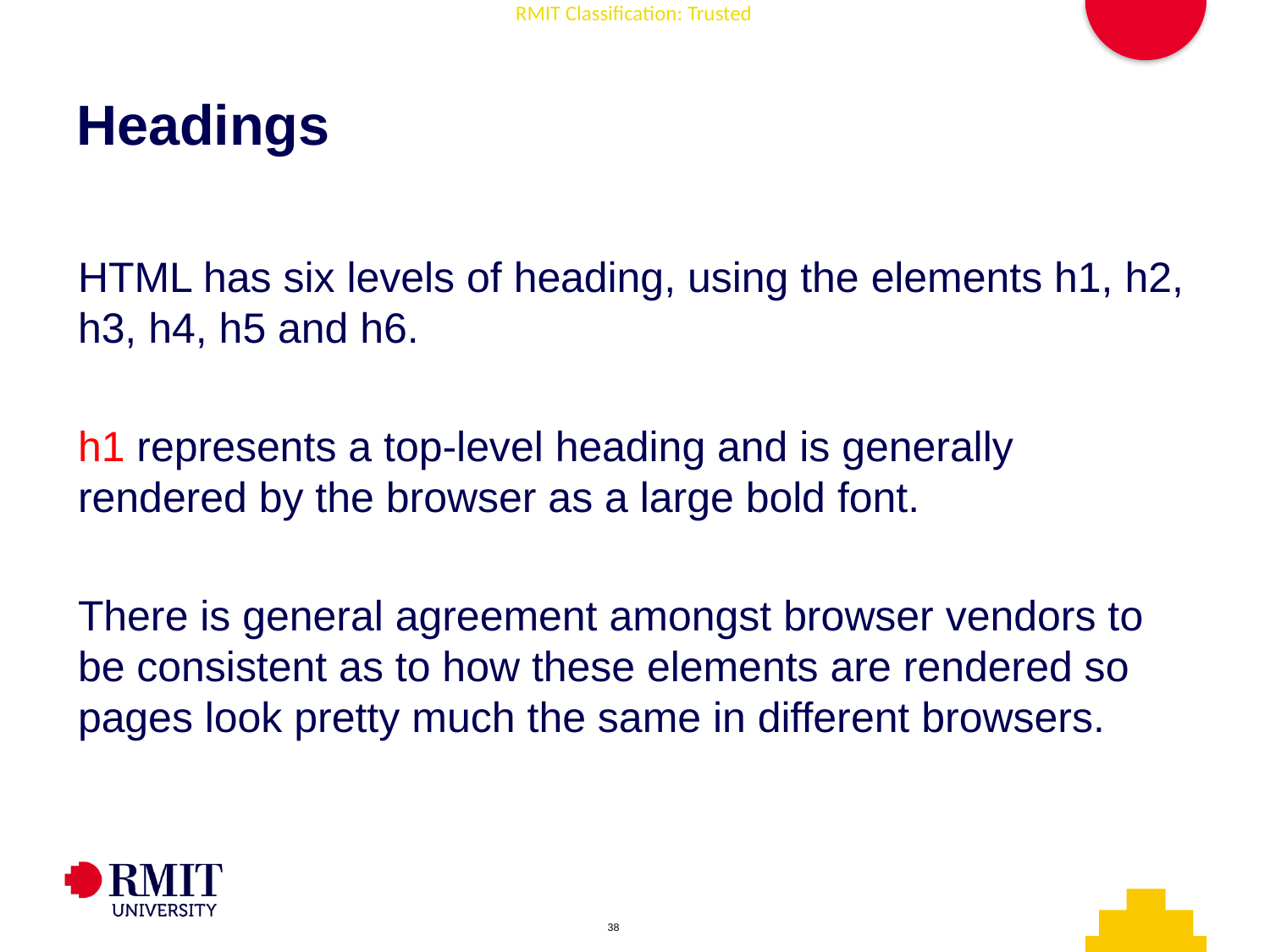

# Headings
HTML has six levels of heading, using the elements h1, h2, h3, h4, h5 and h6.

h1 represents a top-level heading and is generally rendered by the browser as a large bold font.

There is general agreement amongst browser vendors to be consistent as to how these elements are rendered so pages look pretty much the same in different browsers.
AD006 Associate Degree in IT